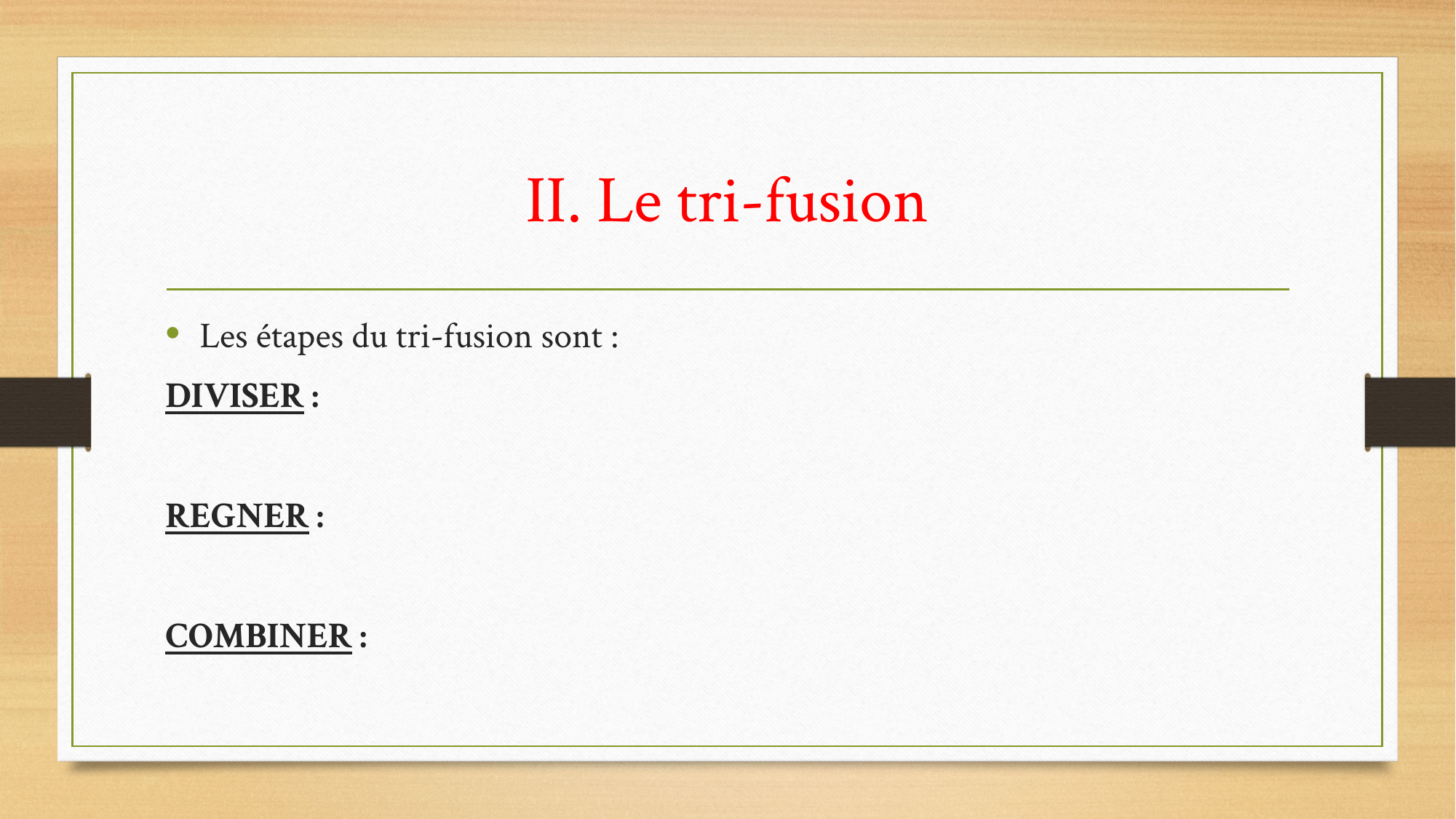

# II. Le tri-fusion
Les étapes du tri-fusion sont :
DIVISER :

REGNER :

COMBINER :